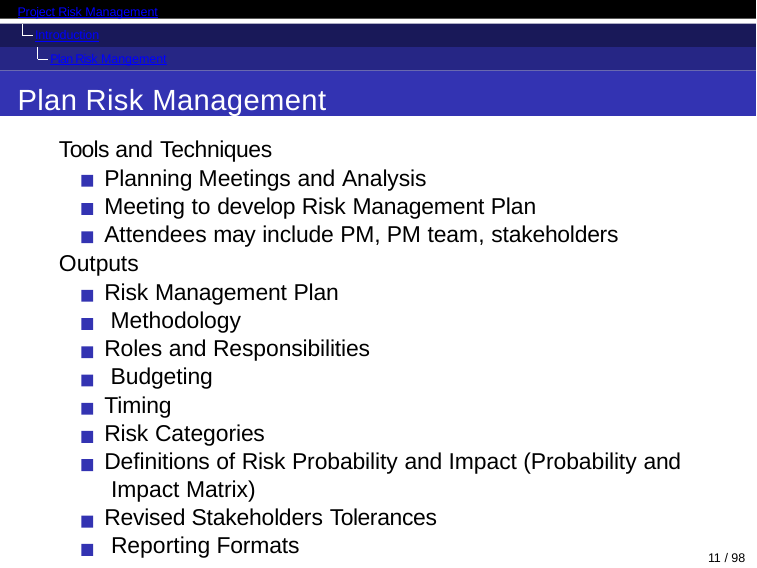

Project Risk Management
Introduction
Plan Risk Mangement

Plan Risk Management
Tools and Techniques
Planning Meetings and Analysis
Meeting to develop Risk Management Plan  Attendees may include PM, PM team, stakeholders
Outputs
Risk Management Plan  Methodology
Roles and Responsibilities  Budgeting
Timing
Risk Categories
Definitions of Risk Probability and Impact (Probability and  Impact Matrix)
Revised Stakeholders Tolerances  Reporting Formats

11 / 98